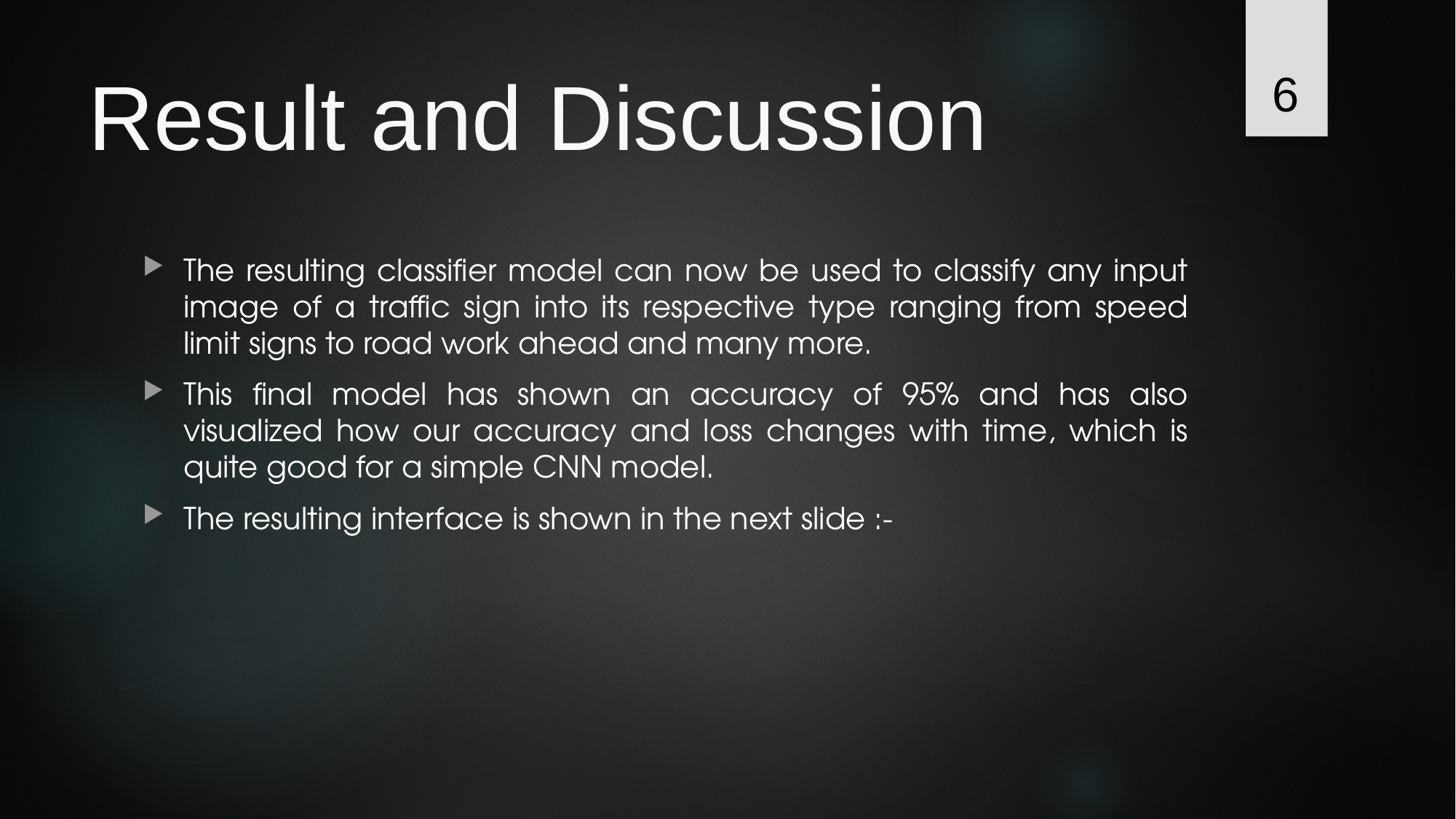

6
# Result and Discussion
The resulting classifier model can now be used to classify any input image of a traffic sign into its respective type ranging from speed limit signs to road work ahead and many more.
This final model has shown an accuracy of 95% and has also visualized how our accuracy and loss changes with time, which is quite good for a simple CNN model.
The resulting interface is shown in the next slide :-